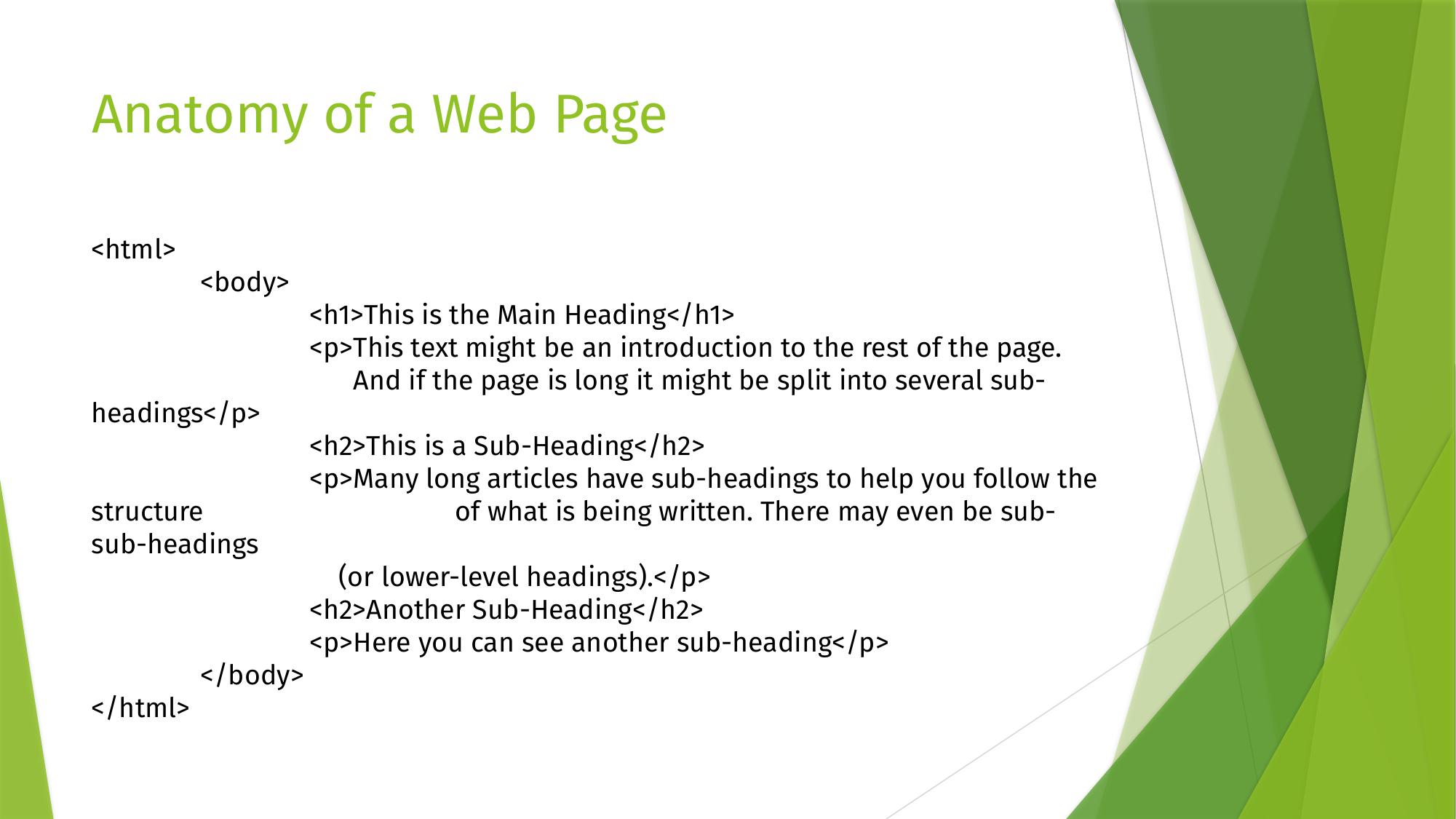

# Anatomy of a Web Page
<html>
	<body>
		<h1>This is the Main Heading</h1>
		<p>This text might be an introduction to the rest of the page.
		      And if the page is long it might be split into several sub-headings</p>
		<h2>This is a Sub-Heading</h2>
		<p>Many long articles have sub-headings to help you follow the structure 		     of what is being written. There may even be sub-sub-headings
		    (or lower-level headings).</p>
		<h2>Another Sub-Heading</h2>
		<p>Here you can see another sub-heading</p>
	</body>
</html>